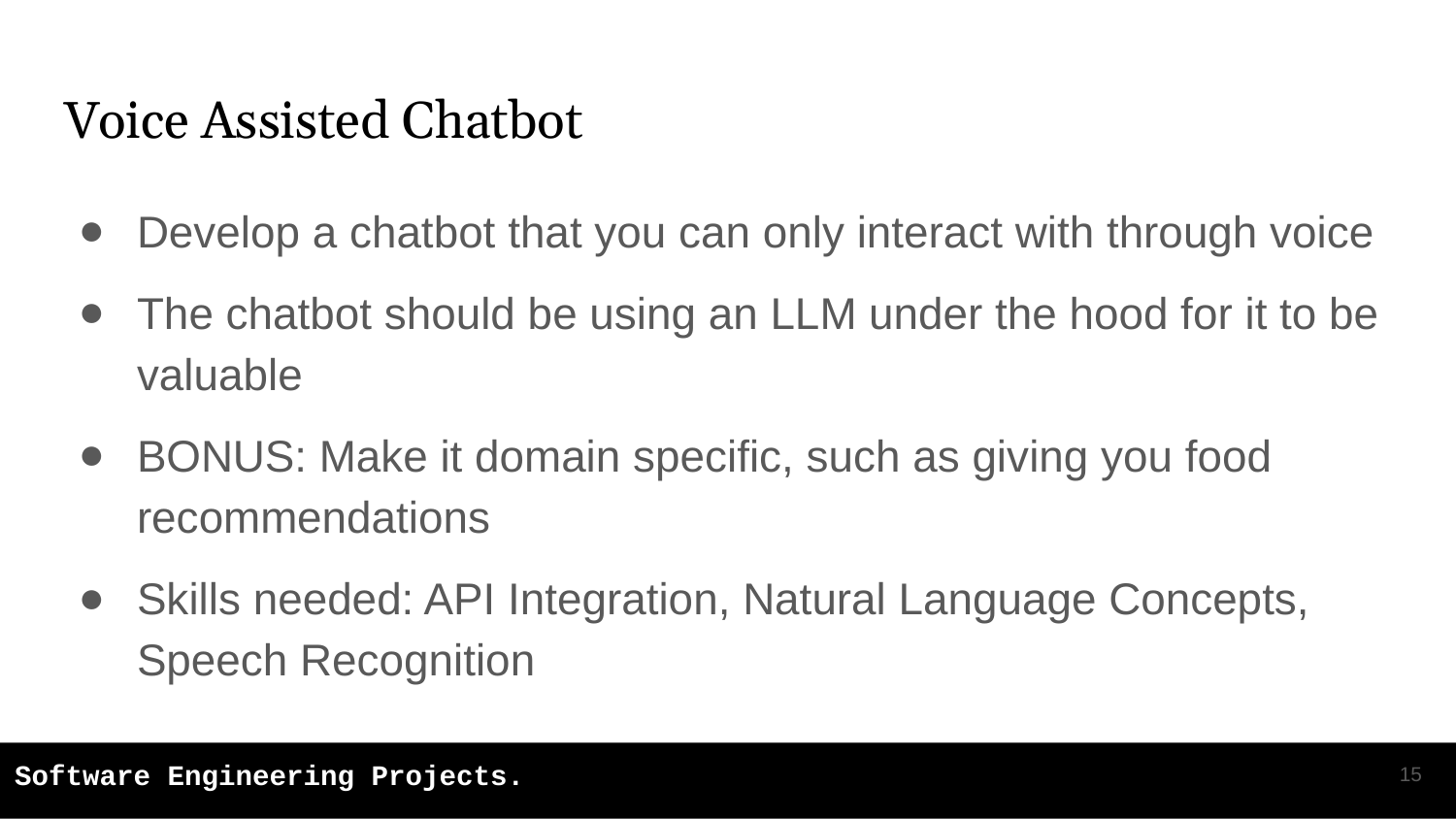

# Voice Assisted Chatbot
Develop a chatbot that you can only interact with through voice
The chatbot should be using an LLM under the hood for it to be valuable
BONUS: Make it domain specific, such as giving you food recommendations
Skills needed: API Integration, Natural Language Concepts, Speech Recognition
15
Software Engineering Projects.